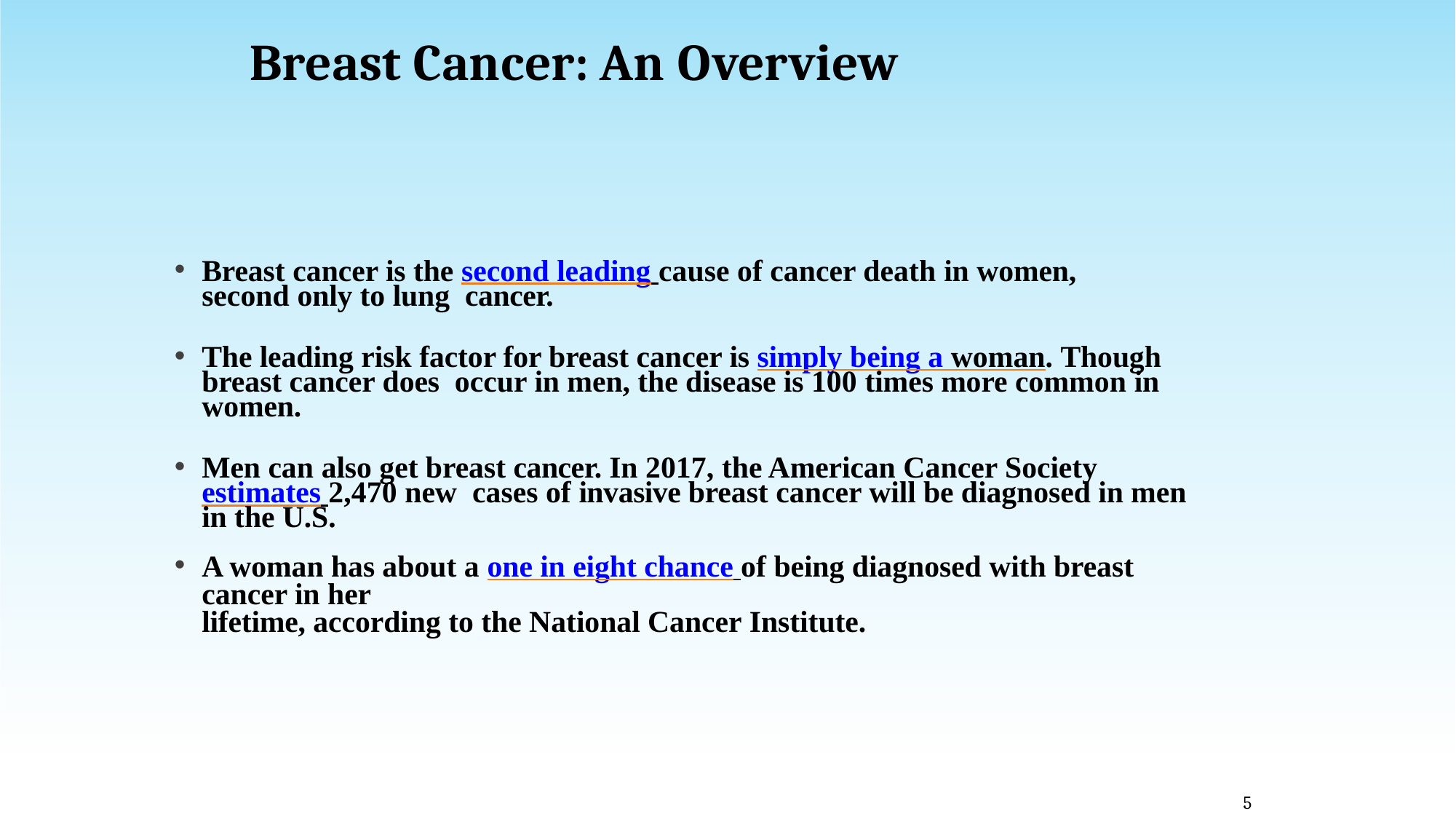

# Breast Cancer: An Overview
Breast cancer is the second leading cause of cancer death in women, second only to lung  cancer.

The leading risk factor for breast cancer is simply being a woman. Though breast cancer does  occur in men, the disease is 100 times more common in women.

Men can also get breast cancer. In 2017, the American Cancer Society estimates 2,470 new  cases of invasive breast cancer will be diagnosed in men in the U.S.
A woman has about a one in eight chance of being diagnosed with breast cancer in her
lifetime, according to the National Cancer Institute.

5